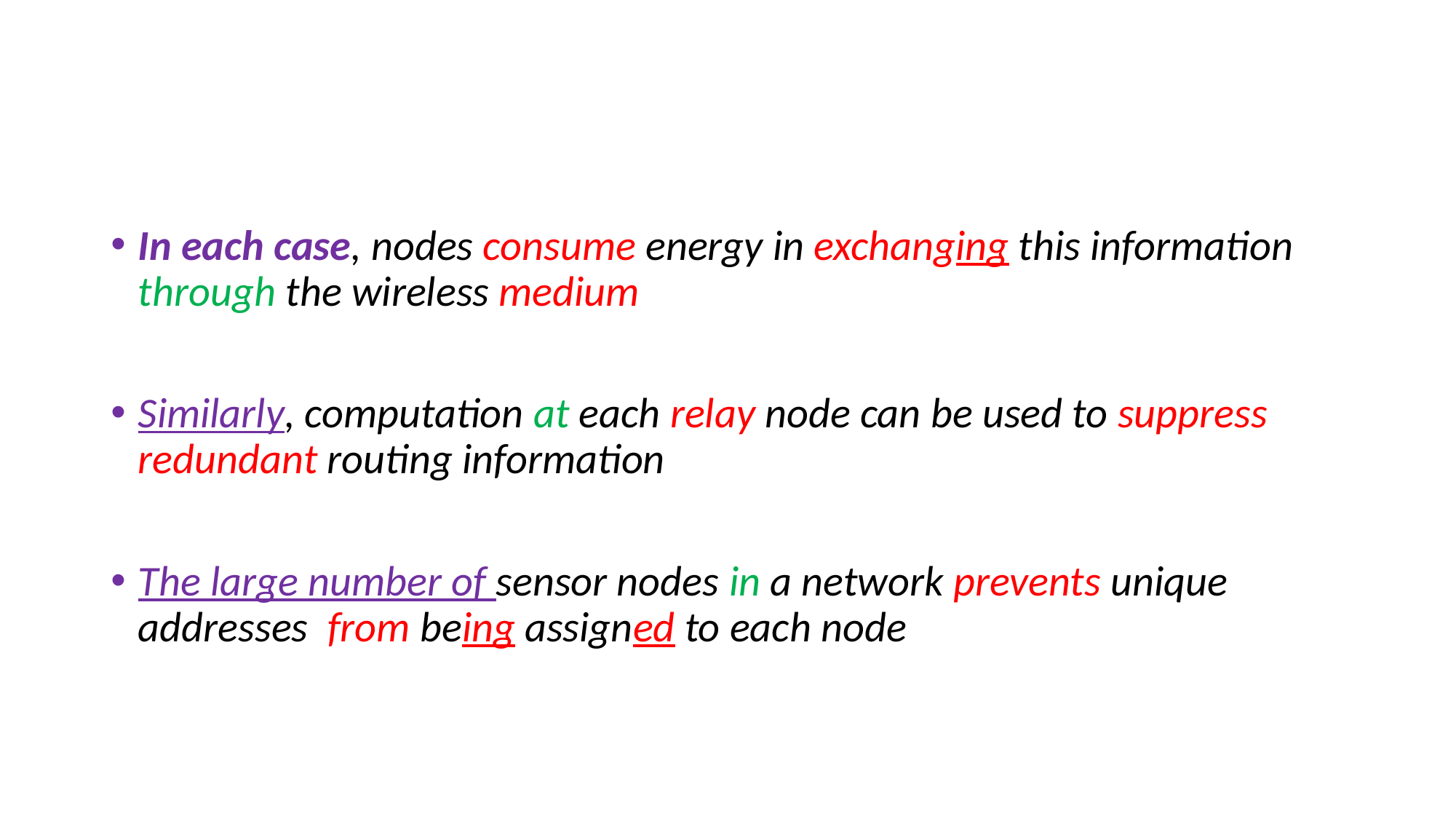

#
In each case, nodes consume energy in exchanging this information through the wireless medium

Similarly, computation at each relay node can be used to suppress redundant routing information

The large number of sensor nodes in a network prevents unique addresses  from being assigned to each node